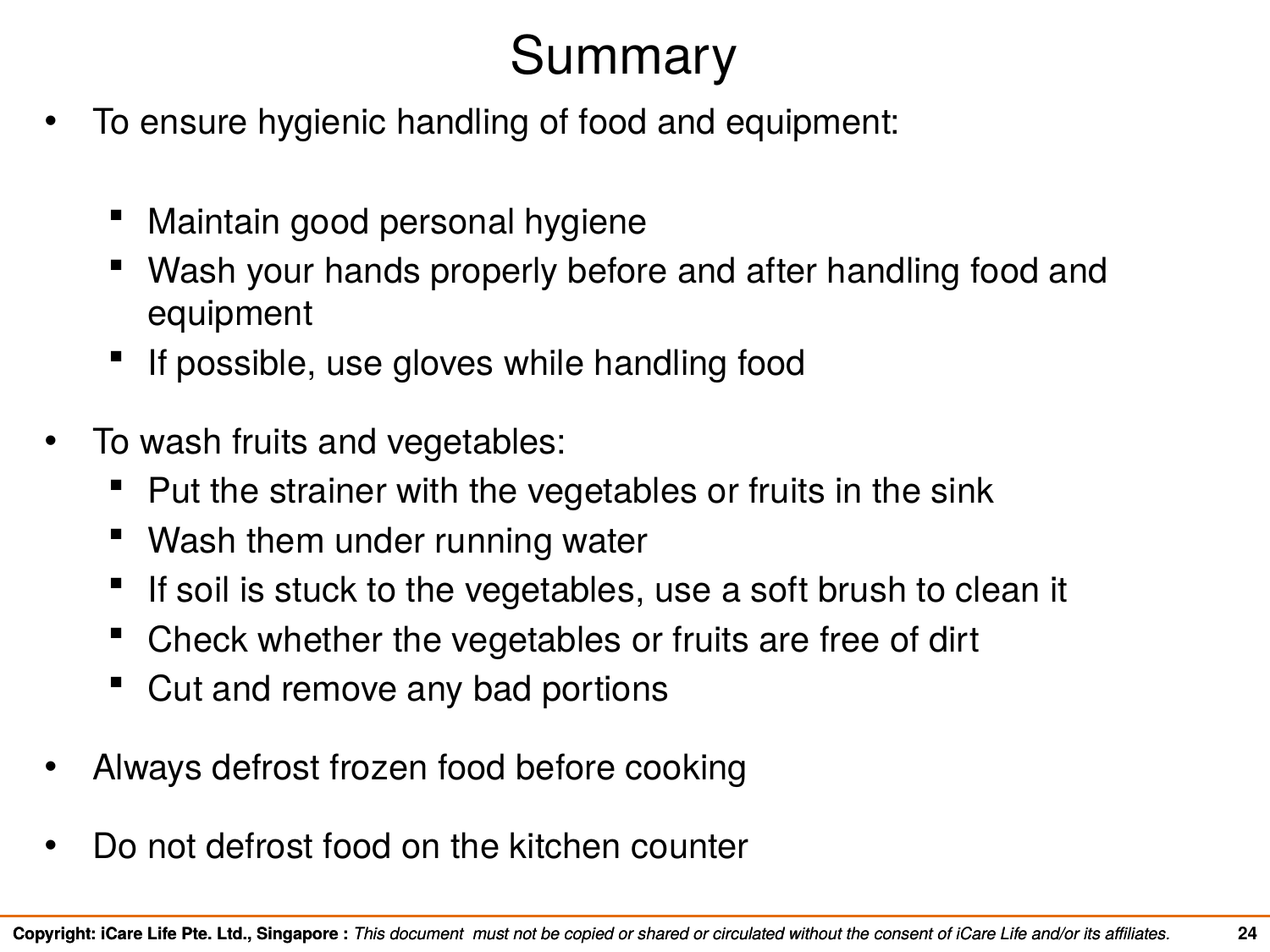

# Summary
To ensure hygienic handling of food and equipment:

Maintain good personal hygiene
Wash your hands properly before and after handling food and equipment
If possible, use gloves while handling food

To wash fruits and vegetables:
Put the strainer with the vegetables or fruits in the sink
Wash them under running water
If soil is stuck to the vegetables, use a soft brush to clean it
Check whether the vegetables or fruits are free of dirt
Cut and remove any bad portions

Always defrost frozen food before cooking

Do not defrost food on the kitchen counter
24

Copyright: iCare Life Pte. Ltd., Singapore : This document  must not be copied or shared or circulated without the consent of iCare Life and/or its affiliates.